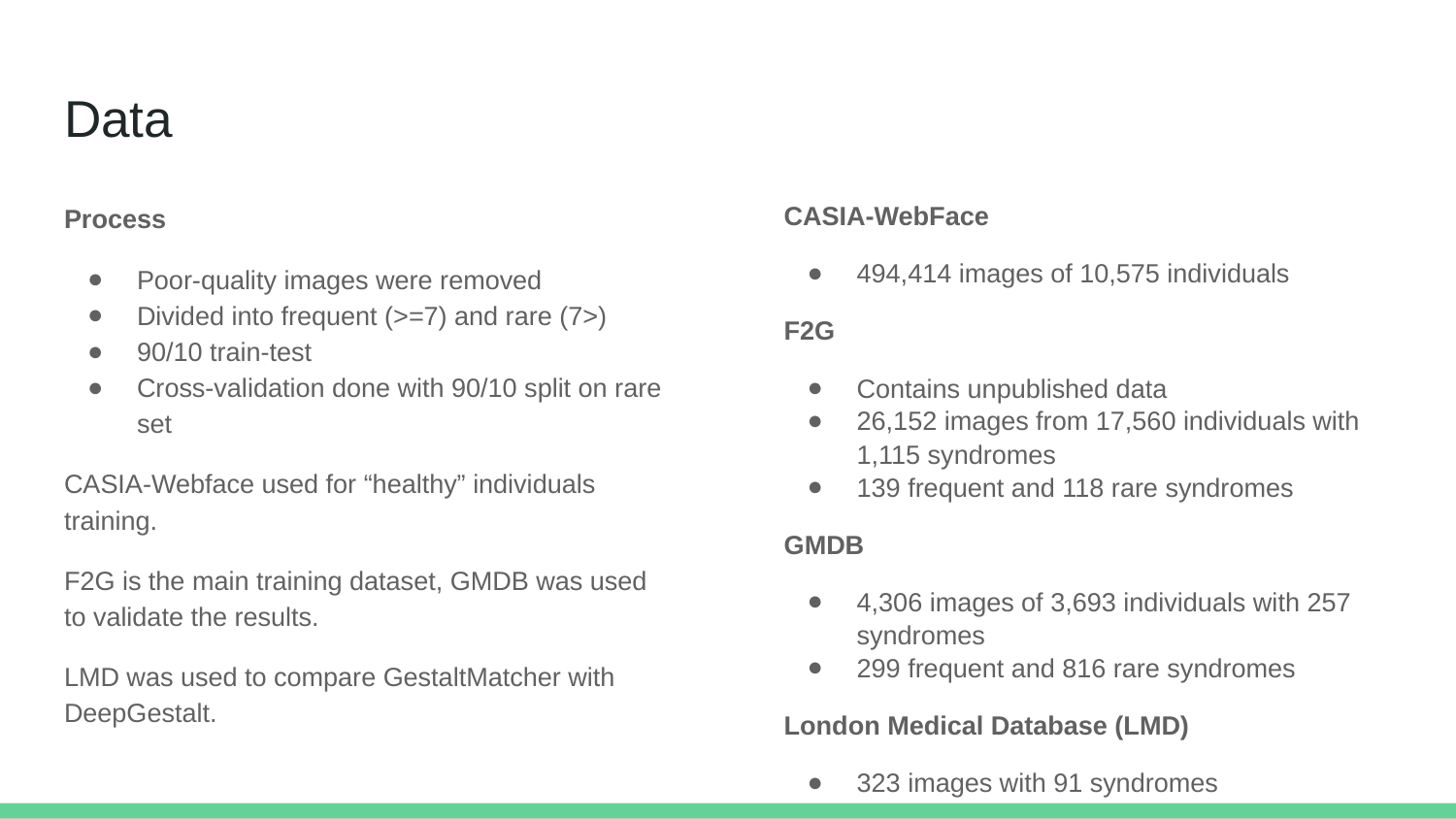

# Data
Process
Poor-quality images were removed
Divided into frequent (>=7) and rare (7>)
90/10 train-test
Cross-validation done with 90/10 split on rare set
CASIA-Webface used for “healthy” individuals training.
F2G is the main training dataset, GMDB was used to validate the results.
LMD was used to compare GestaltMatcher with DeepGestalt.

CASIA-WebFace
494,414 images of 10,575 individuals
F2G
Contains unpublished data
26,152 images from 17,560 individuals with 1,115 syndromes
139 frequent and 118 rare syndromes
GMDB
4,306 images of 3,693 individuals with 257 syndromes
299 frequent and 816 rare syndromes
London Medical Database (LMD)
323 images with 91 syndromes